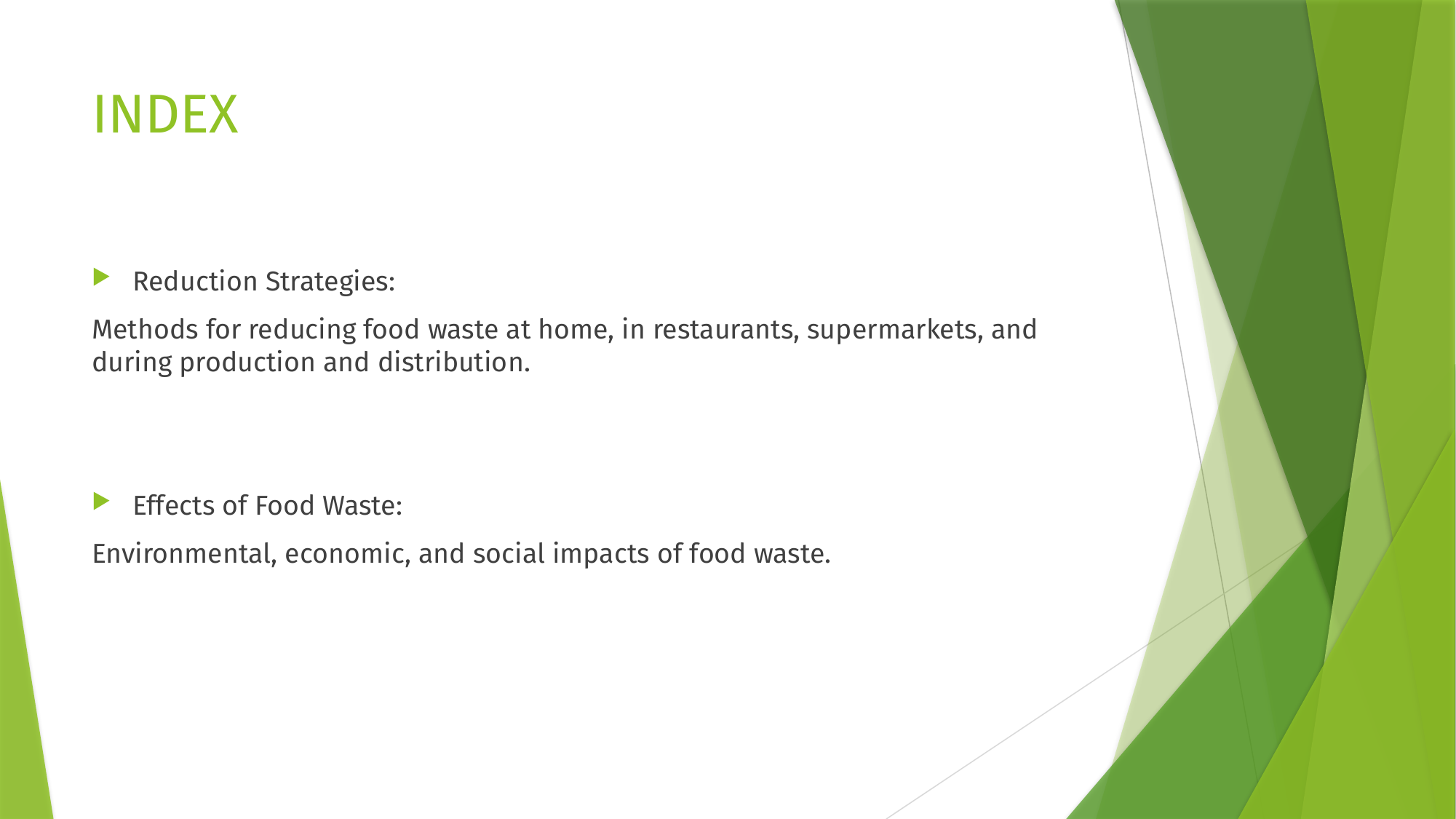

# INDEX
Reduction Strategies:
Methods for reducing food waste at home, in restaurants, supermarkets, and during production and distribution.

Effects of Food Waste:
Environmental, economic, and social impacts of food waste.